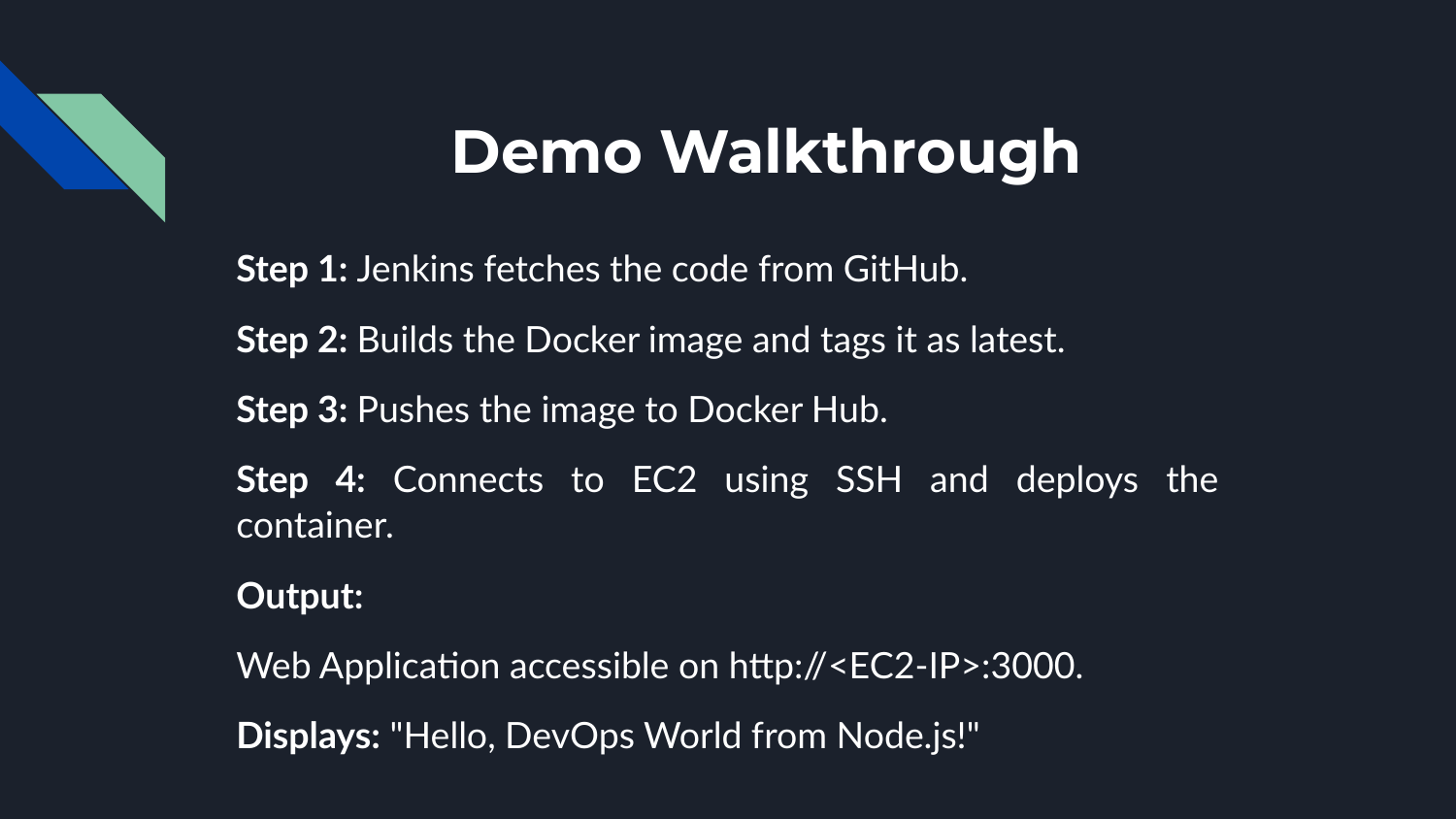

# Demo Walkthrough
Step 1: Jenkins fetches the code from GitHub.
Step 2: Builds the Docker image and tags it as latest.
Step 3: Pushes the image to Docker Hub.
Step 4: Connects to EC2 using SSH and deploys the container.
Output:
Web Application accessible on http://<EC2-IP>:3000.
Displays: "Hello, DevOps World from Node.js!"